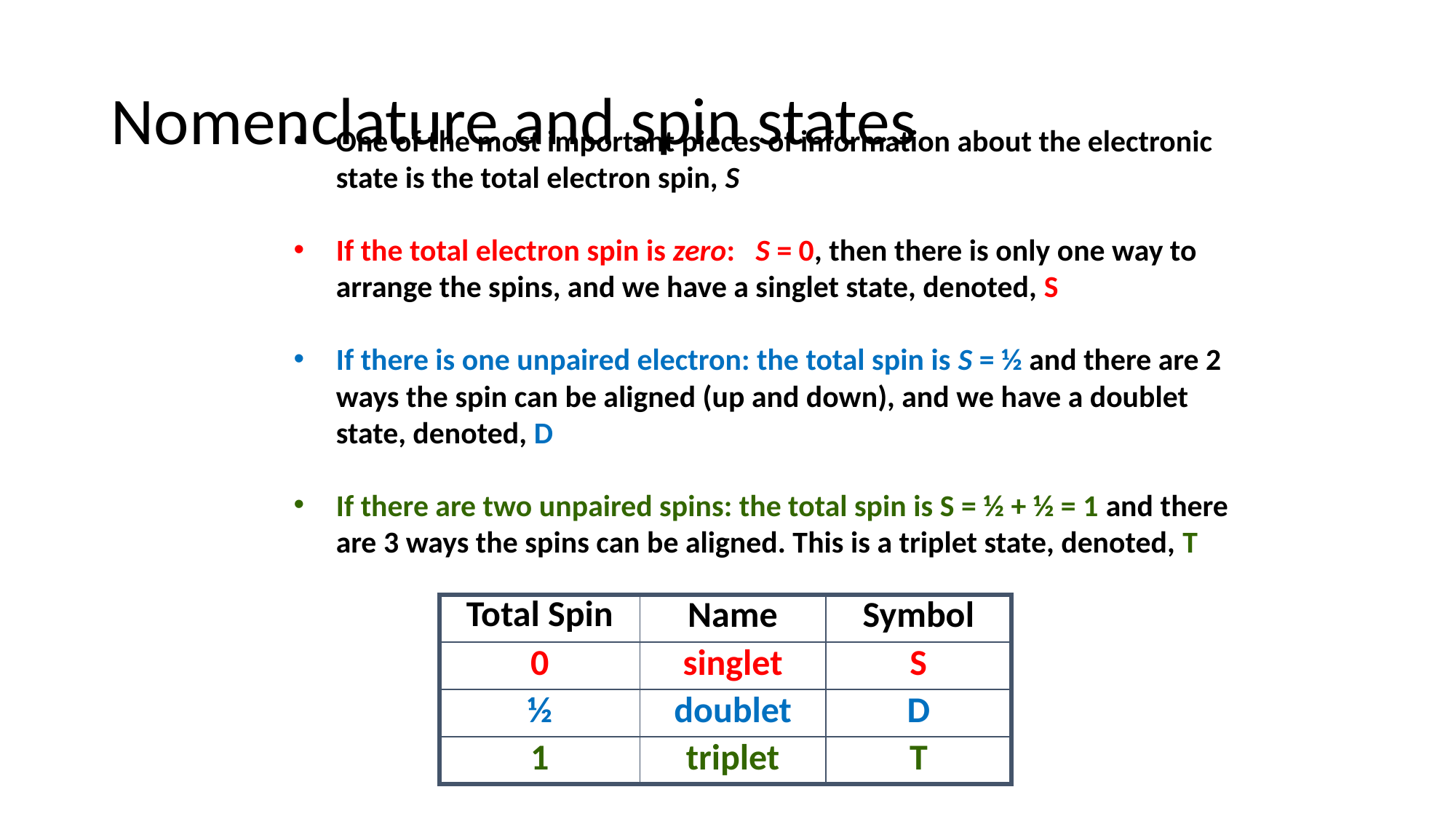

# Nomenclature and spin states
One of the most important pieces of information about the electronic state is the total electron spin, S

If the total electron spin is zero:   S = 0, then there is only one way to arrange the spins, and we have a singlet state, denoted, S

If there is one unpaired electron: the total spin is S = ½ and there are 2 ways the spin can be aligned (up and down), and we have a doublet state, denoted, D

If there are two unpaired spins: the total spin is S = ½ + ½ = 1 and there are 3 ways the spins can be aligned. This is a triplet state, denoted, T

| Total Spin | Name | Symbol |
| --- | --- | --- |
| 0 | singlet | S |
| ½ | doublet | D |
| 1 | triplet | T |